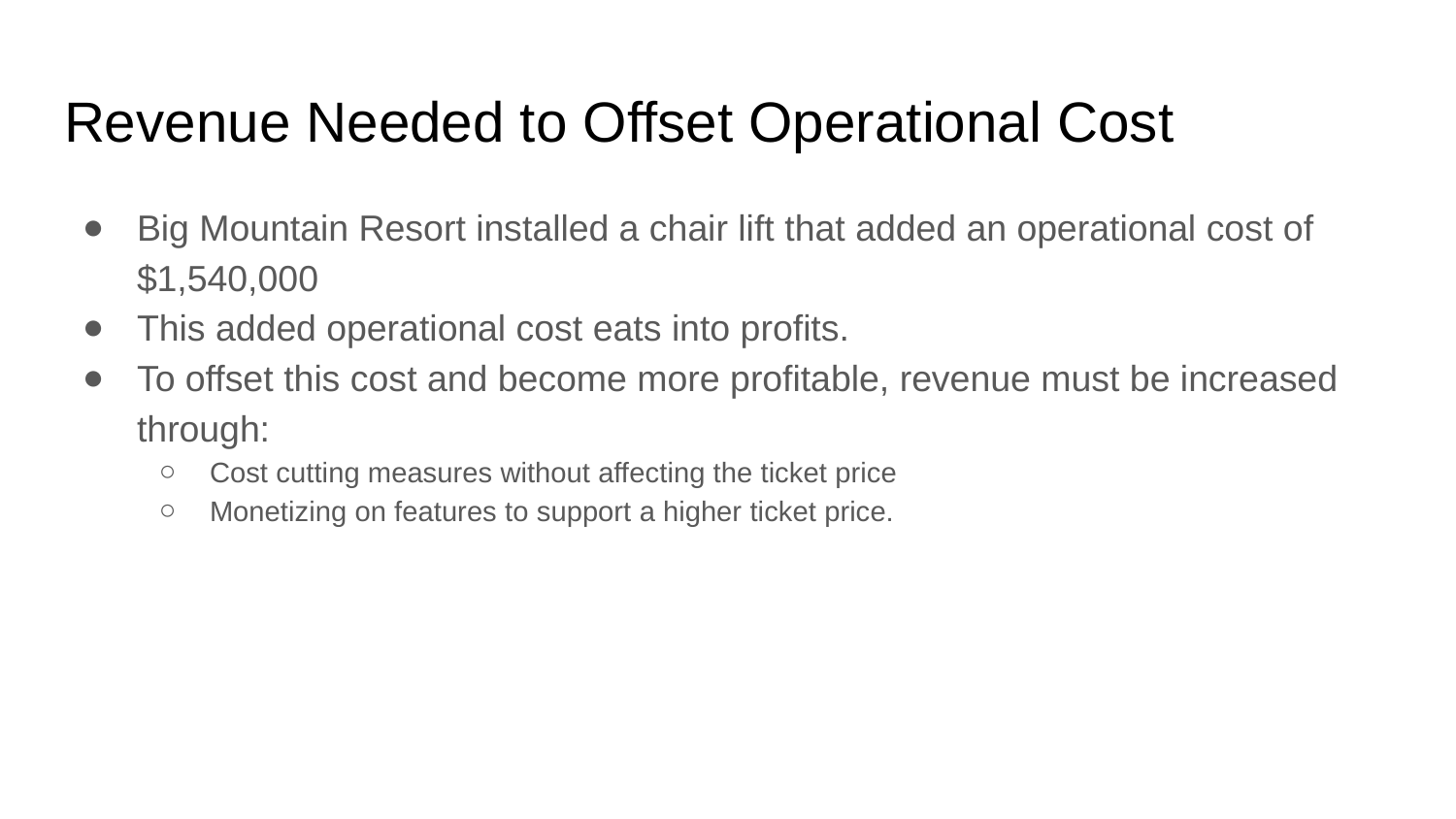

# Revenue Needed to Offset Operational Cost
Big Mountain Resort installed a chair lift that added an operational cost of $1,540,000
This added operational cost eats into profits.
To offset this cost and become more profitable, revenue must be increased through:
Cost cutting measures without affecting the ticket price
Monetizing on features to support a higher ticket price.